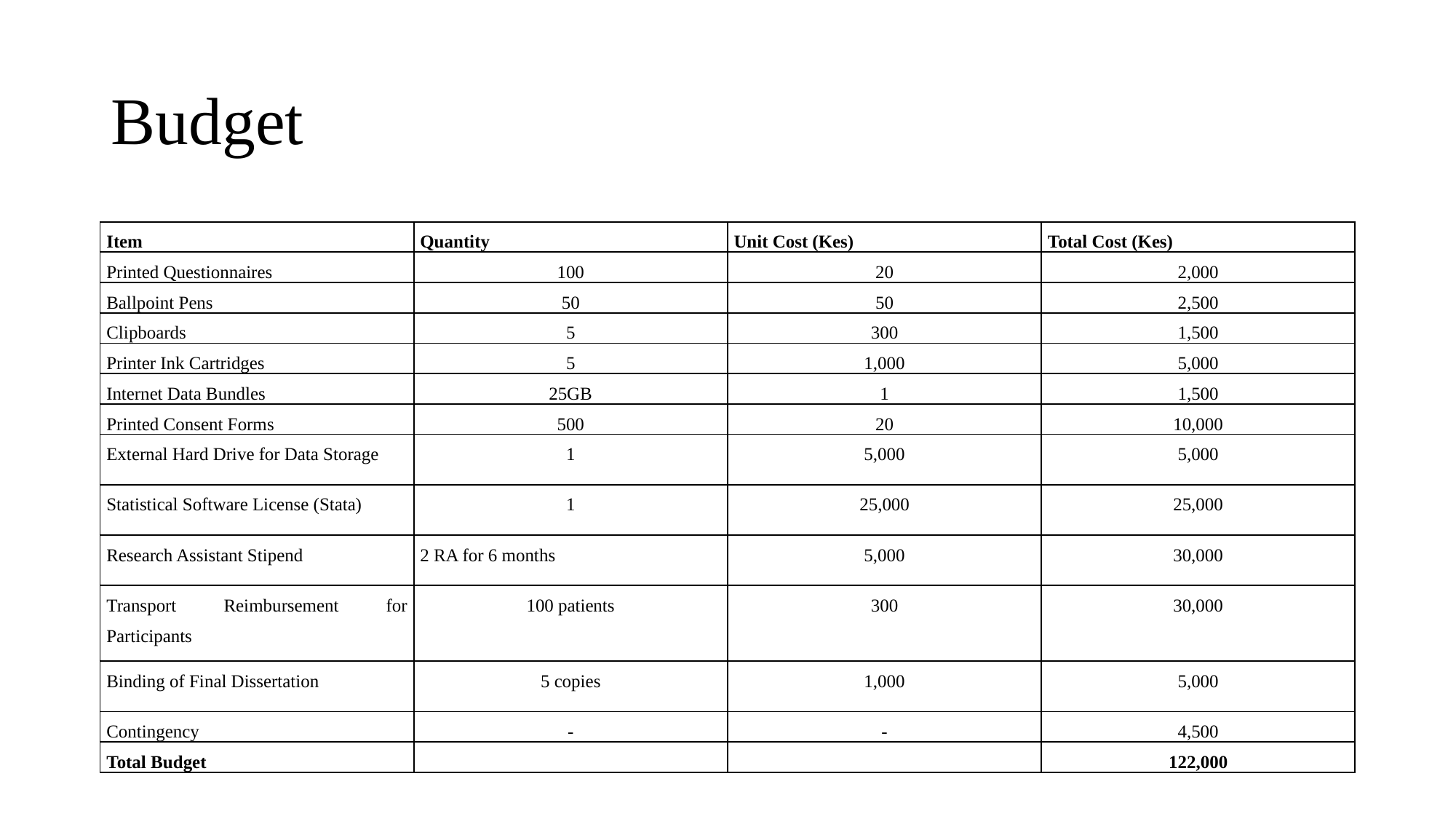

# Budget
| Item | Quantity | Unit Cost (Kes) | Total Cost (Kes) |
| --- | --- | --- | --- |
| Printed Questionnaires | 100 | 20 | 2,000 |
| Ballpoint Pens | 50 | 50 | 2,500 |
| Clipboards | 5 | 300 | 1,500 |
| Printer Ink Cartridges | 5 | 1,000 | 5,000 |
| Internet Data Bundles | 25GB | 1 | 1,500 |
| Printed Consent Forms | 500 | 20 | 10,000 |
| External Hard Drive for Data Storage | 1 | 5,000 | 5,000 |
| Statistical Software License (Stata) | 1 | 25,000 | 25,000 |
| Research Assistant Stipend | 2 RA for 6 months | 5,000 | 30,000 |
| Transport Reimbursement for Participants | 100 patients | 300 | 30,000 |
| Binding of Final Dissertation | 5 copies | 1,000 | 5,000 |
| Contingency | - | - | 4,500 |
| Total Budget |  |  | 122,000 |